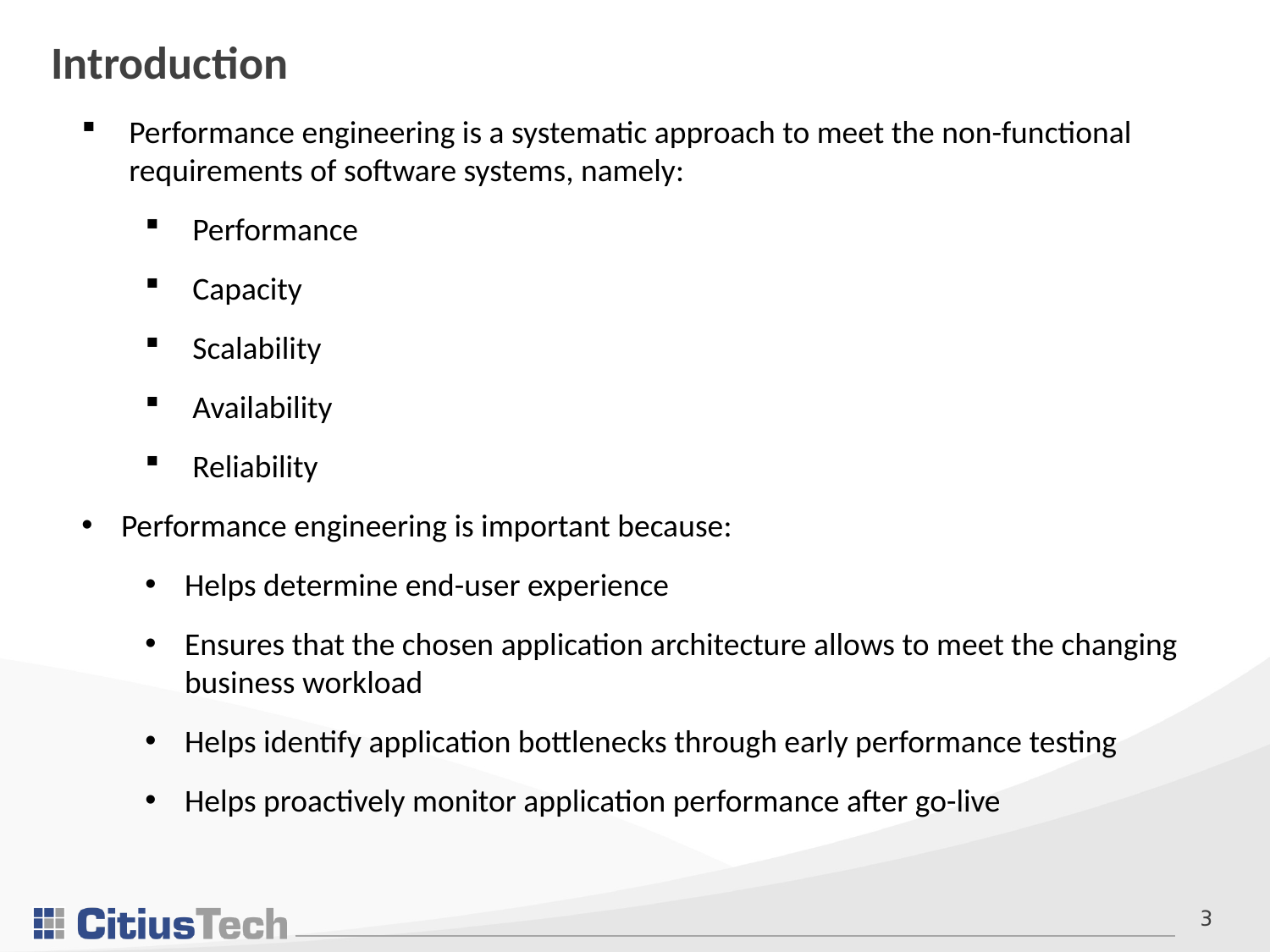

# Introduction
Performance engineering is a systematic approach to meet the non-functional requirements of software systems, namely:
Performance
Capacity
Scalability
Availability
Reliability
Performance engineering is important because:
Helps determine end-user experience
Ensures that the chosen application architecture allows to meet the changing business workload
Helps identify application bottlenecks through early performance testing
Helps proactively monitor application performance after go-live